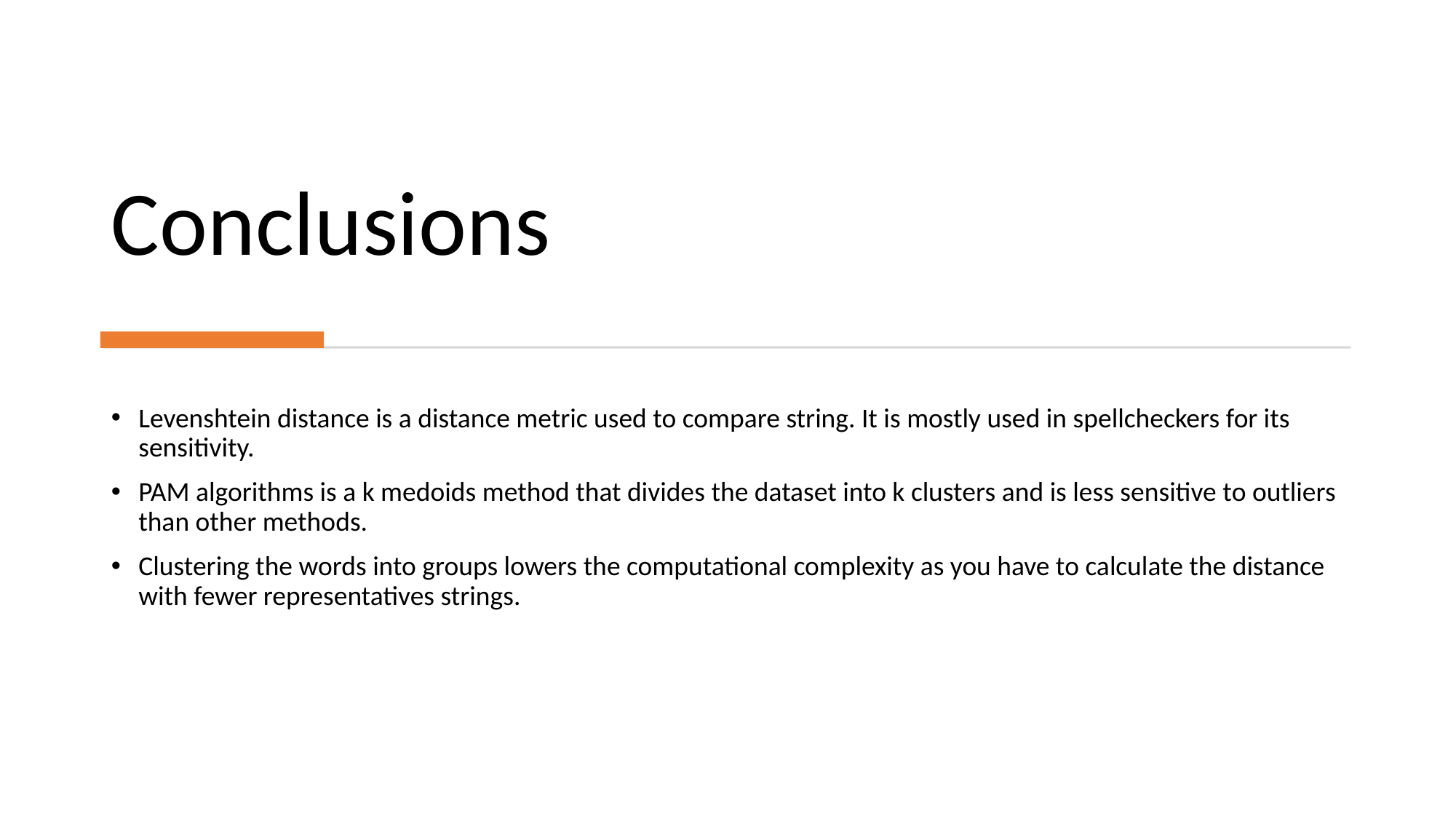

# Conclusions

Levenshtein distance is a distance metric used to compare string. It is mostly used in spellcheckers for its sensitivity.
PAM algorithms is a k medoids method that divides the dataset into k clusters and is less sensitive to outliers than other methods.
Clustering the words into groups lowers the computational complexity as you have to calculate the distance with fewer representatives strings.